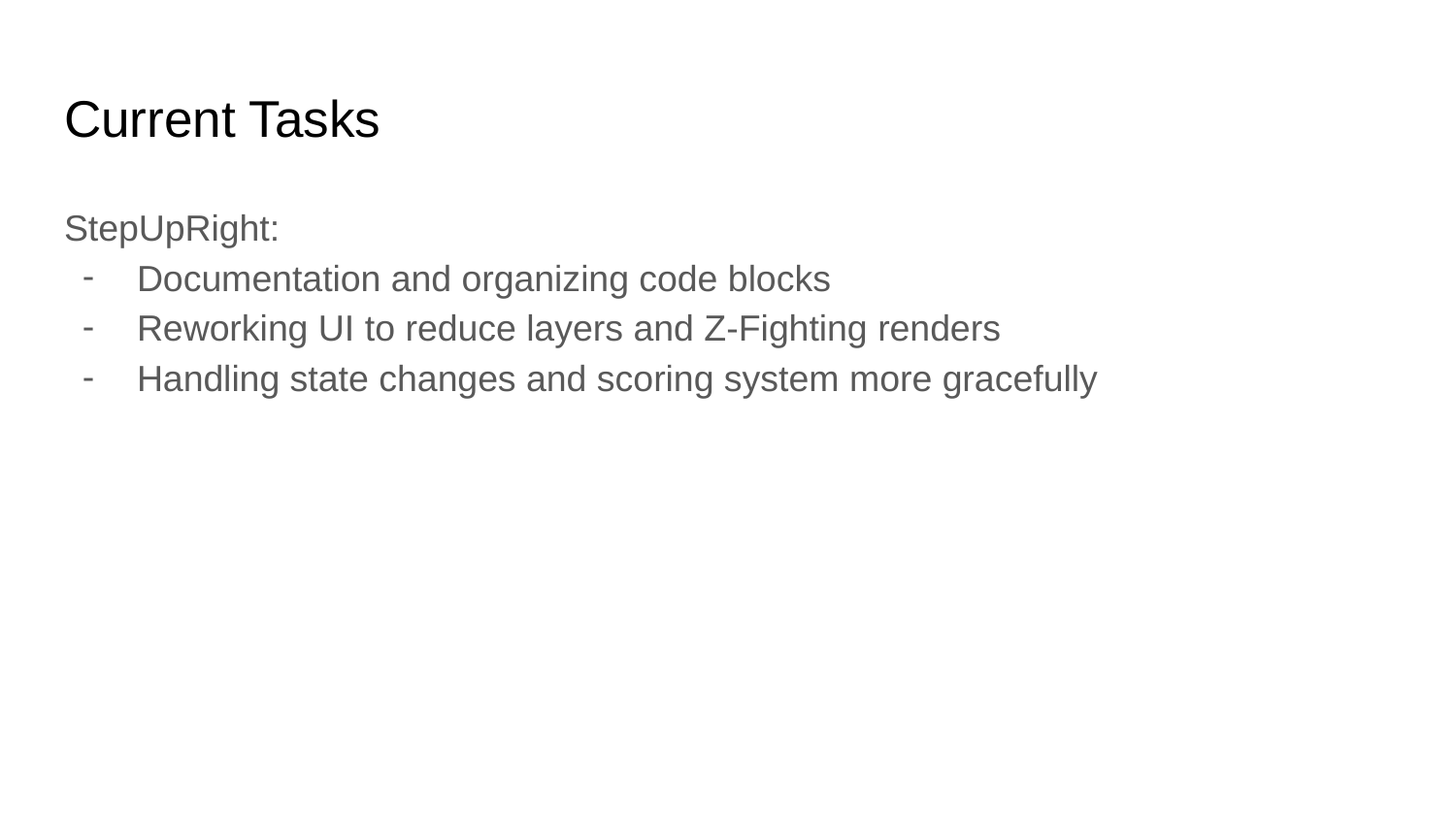

# Current Tasks
StepUpRight:
Documentation and organizing code blocks
Reworking UI to reduce layers and Z-Fighting renders
Handling state changes and scoring system more gracefully